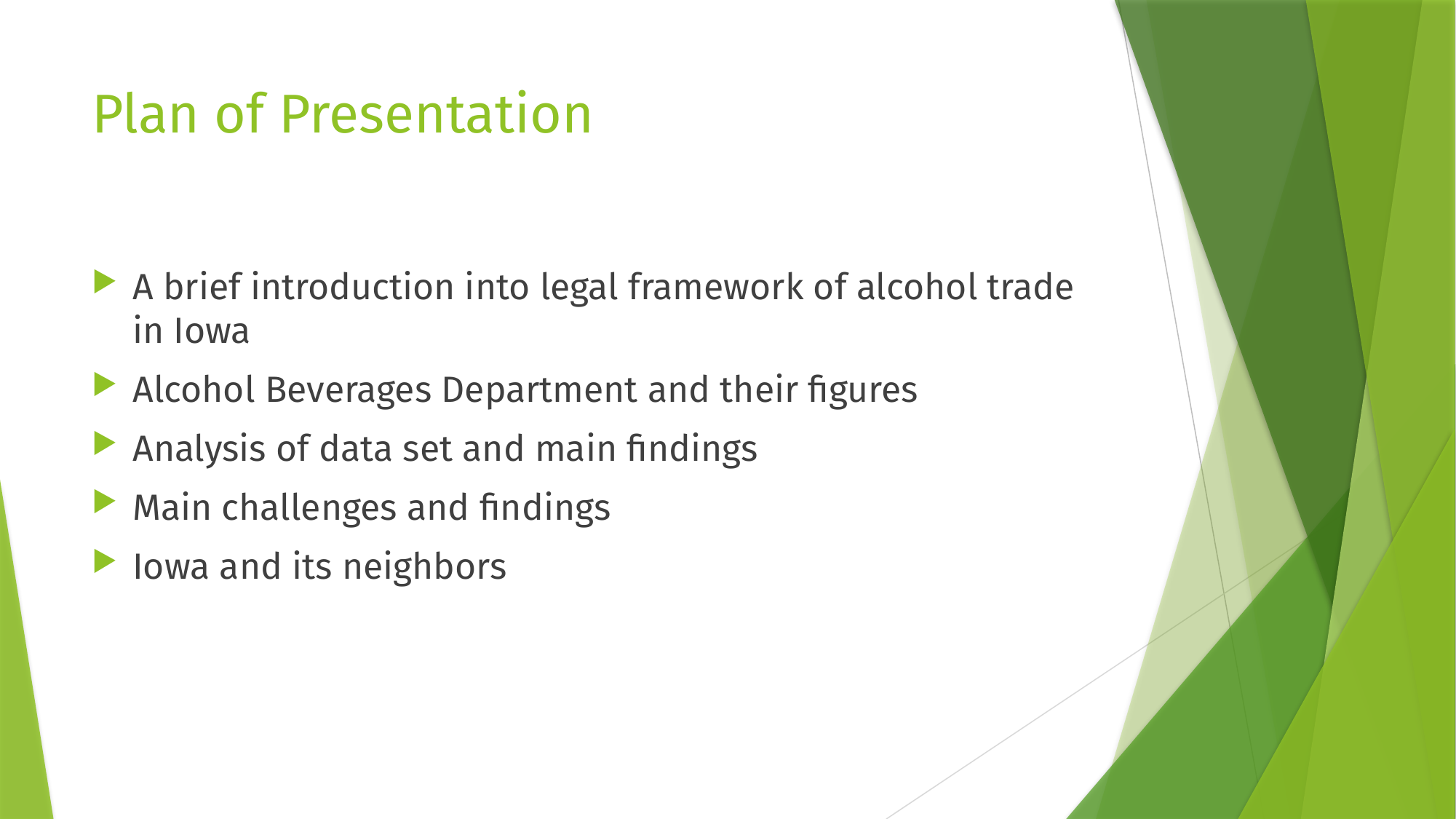

# Plan of Presentation
A brief introduction into legal framework of alcohol trade in Iowa
Alcohol Beverages Department and their figures
Analysis of data set and main findings
Main challenges and findings
Iowa and its neighbors